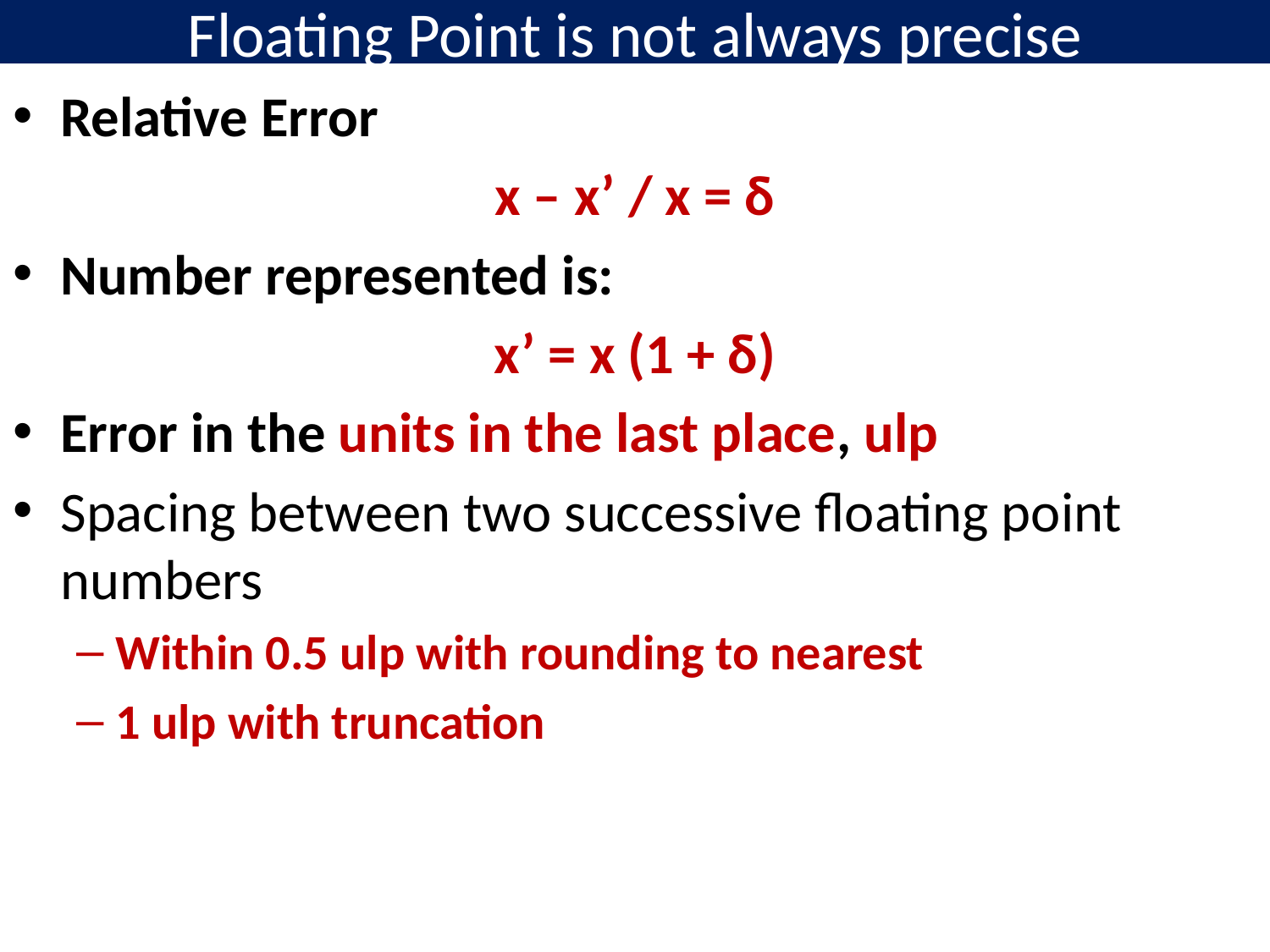

# Floating Point is not always precise
Relative Error
x – x’ / x = δ
Number represented is:
x’ = x (1 + δ)
Error in the units in the last place, ulp
Spacing between two successive floating point numbers
Within 0.5 ulp with rounding to nearest
1 ulp with truncation